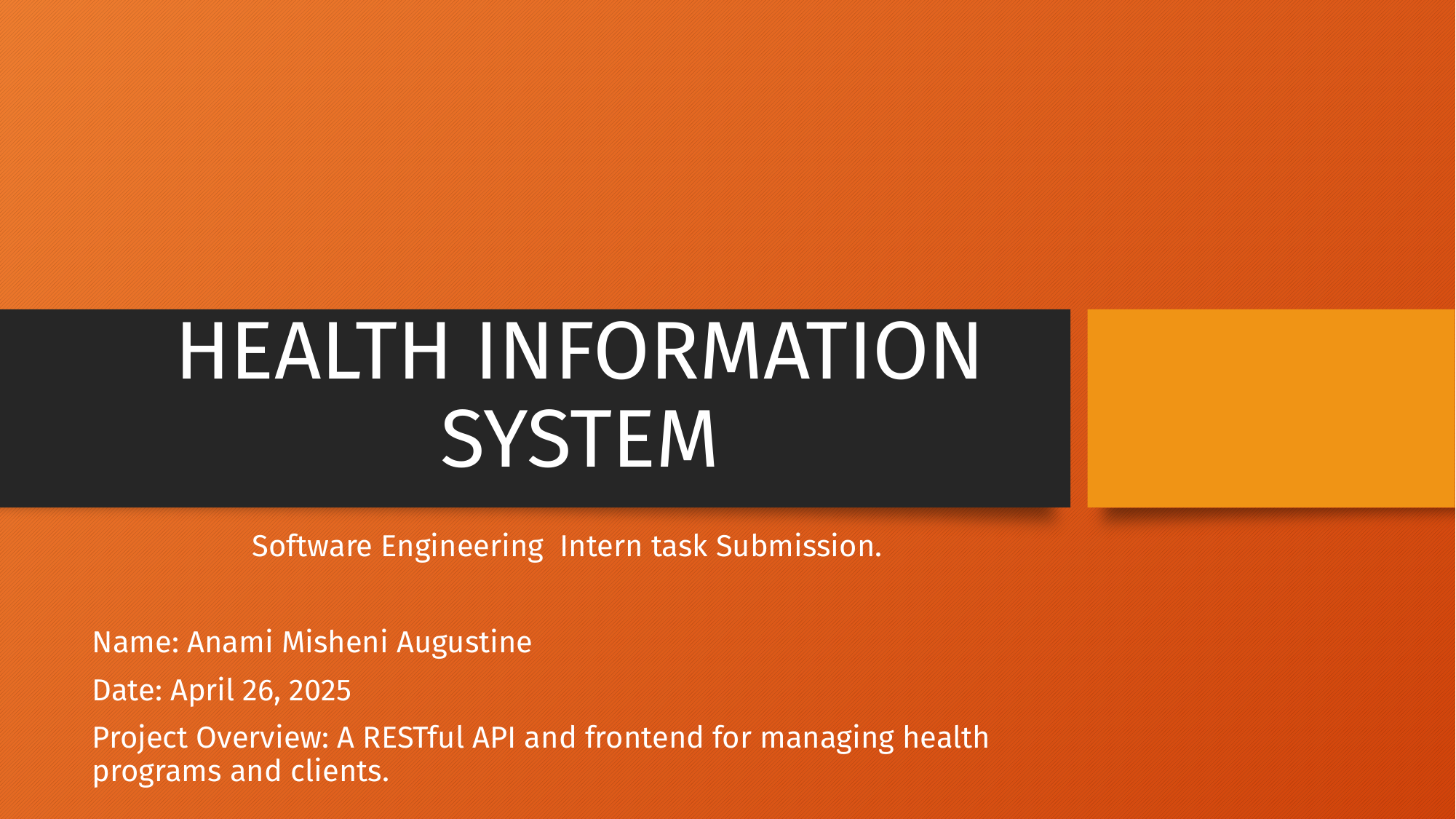

# HEALTH INFORMATION SYSTEM
Software Engineering  Intern task Submission.

Name: Anami Misheni Augustine
Date: April 26, 2025
Project Overview: A RESTful API and frontend for managing health programs and clients.